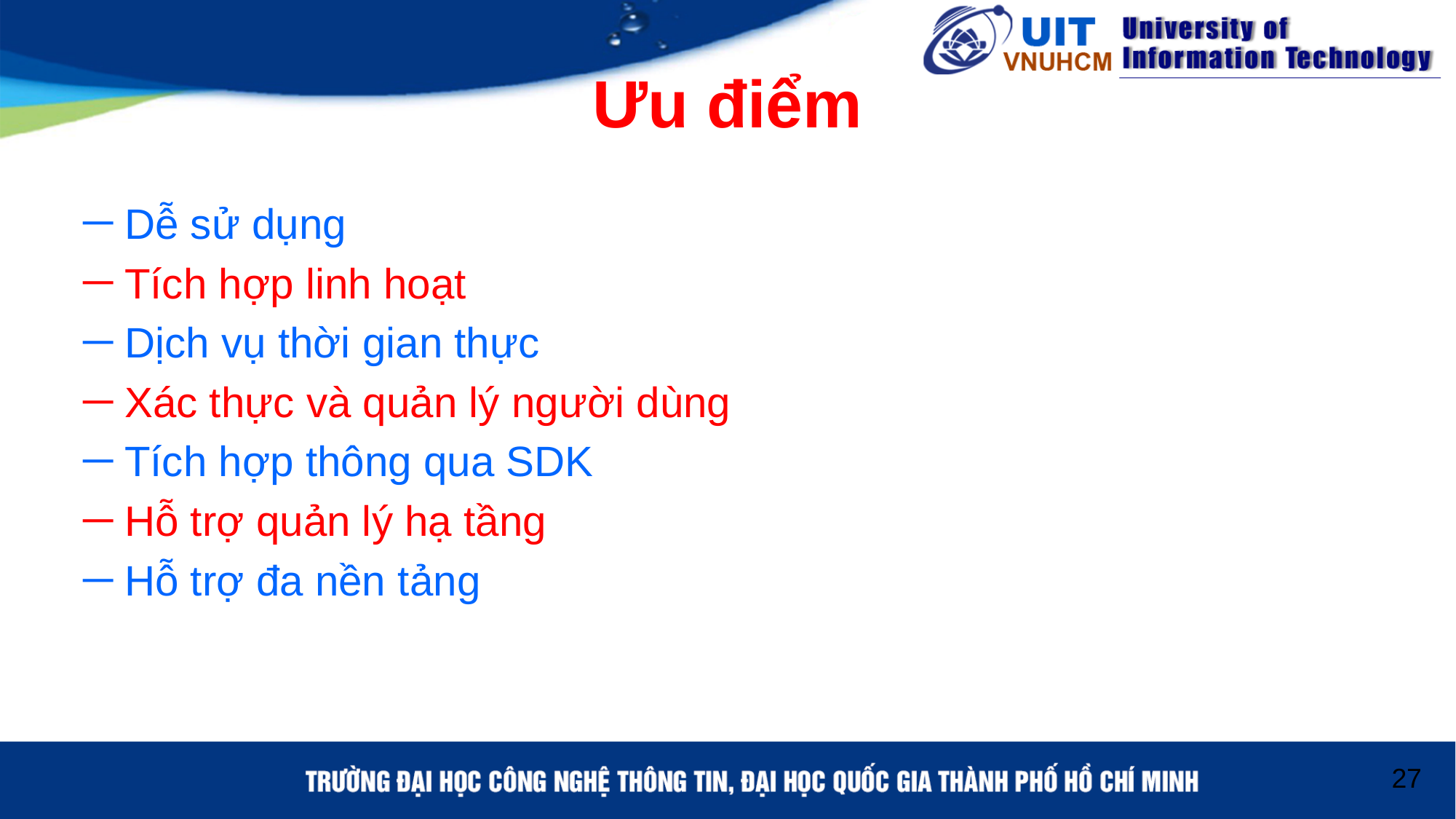

# Ưu điểm
Dễ sử dụng
Tích hợp linh hoạt
Dịch vụ thời gian thực
Xác thực và quản lý người dùng
Tích hợp thông qua SDK
Hỗ trợ quản lý hạ tầng
Hỗ trợ đa nền tảng